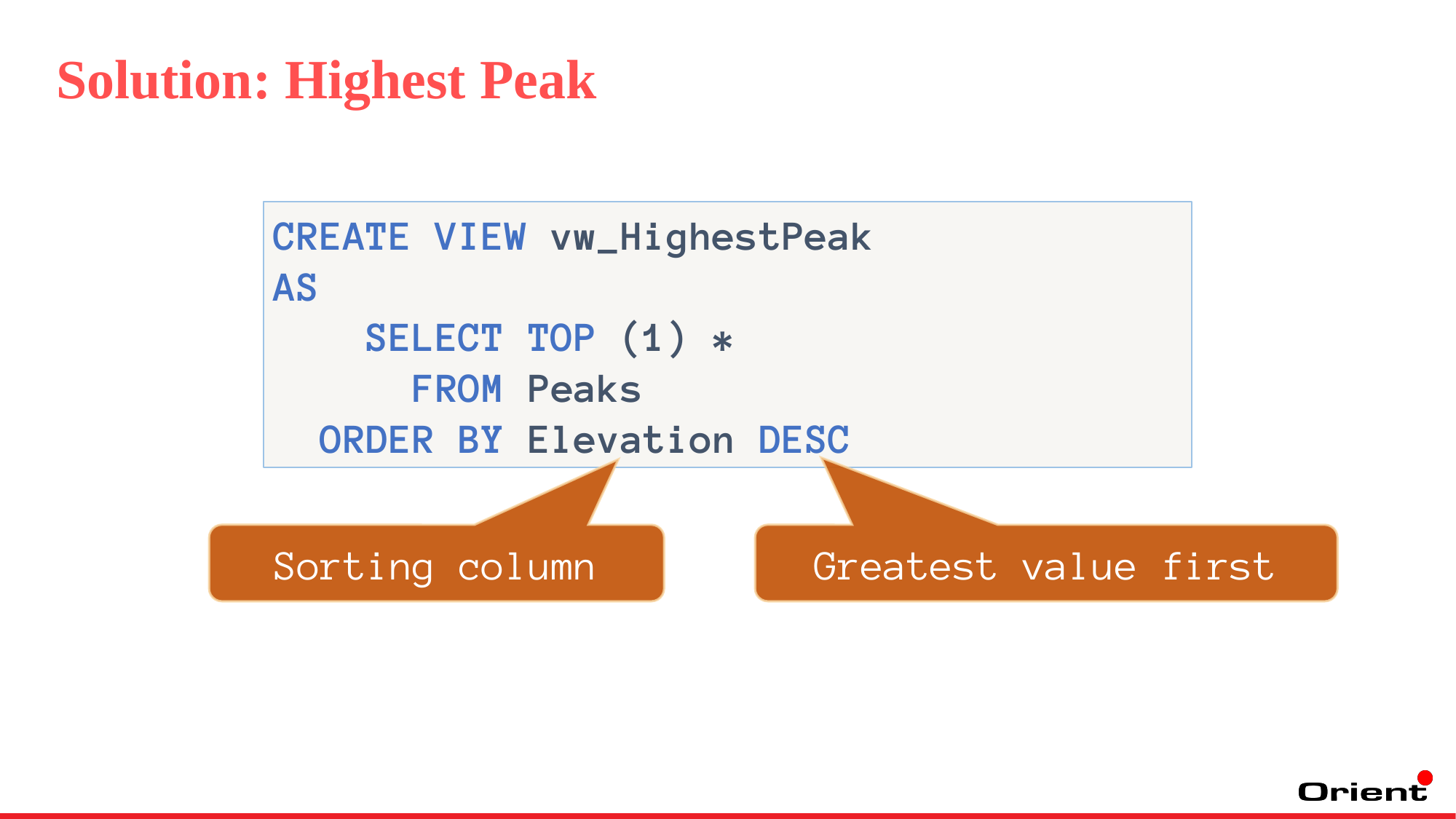

Solution: Highest Peak
CREATE VIEW vw_HighestPeak
AS
    SELECT TOP (1) *
      FROM Peaks
  ORDER BY Elevation DESC
Sorting column
Greatest value first